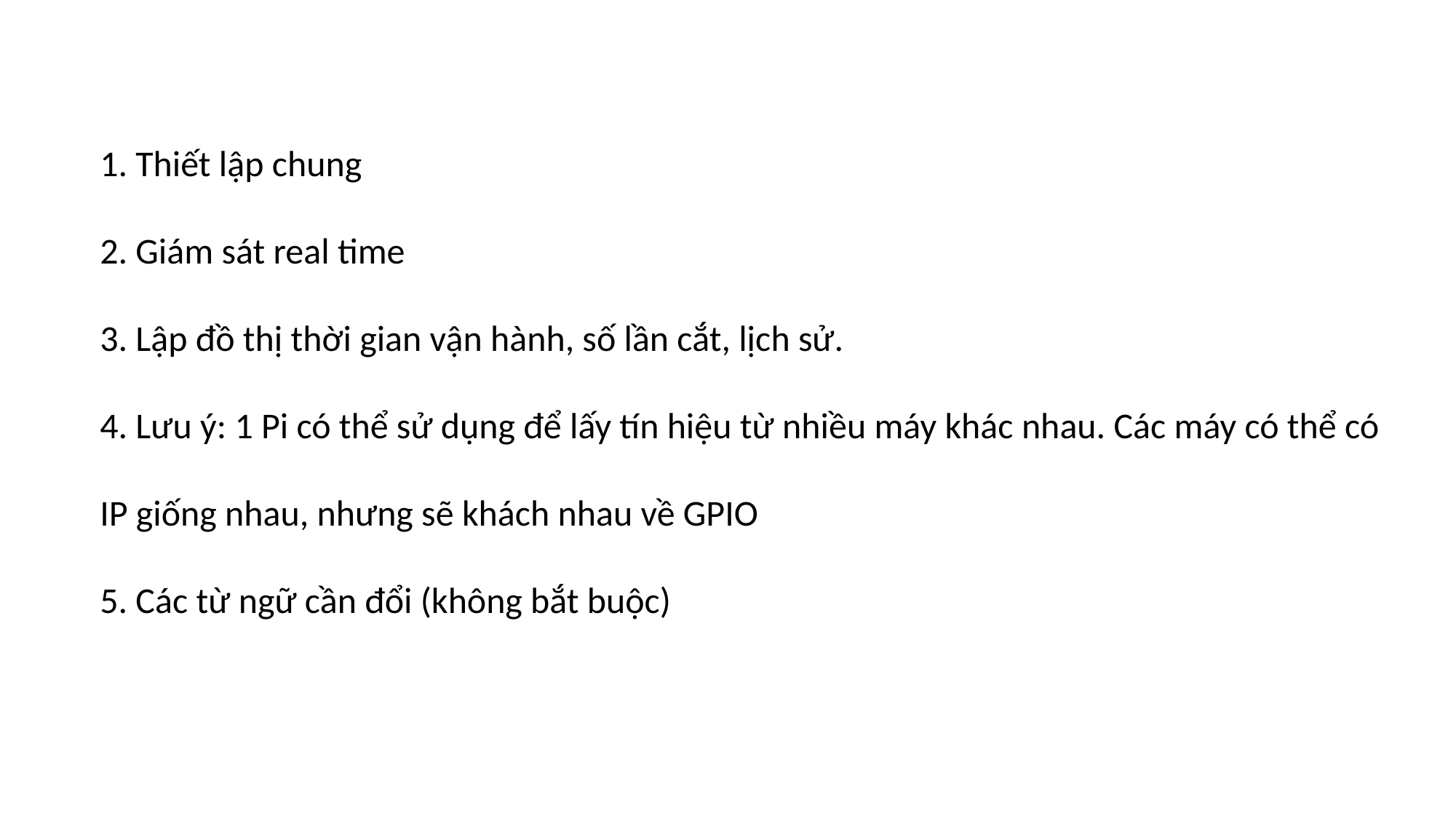

1. Thiết lập chung
2. Giám sát real time
3. Lập đồ thị thời gian vận hành, số lần cắt, lịch sử.
4. Lưu ý: 1 Pi có thể sử dụng để lấy tín hiệu từ nhiều máy khác nhau. Các máy có thể có IP giống nhau, nhưng sẽ khách nhau về GPIO
5. Các từ ngữ cần đổi (không bắt buộc)